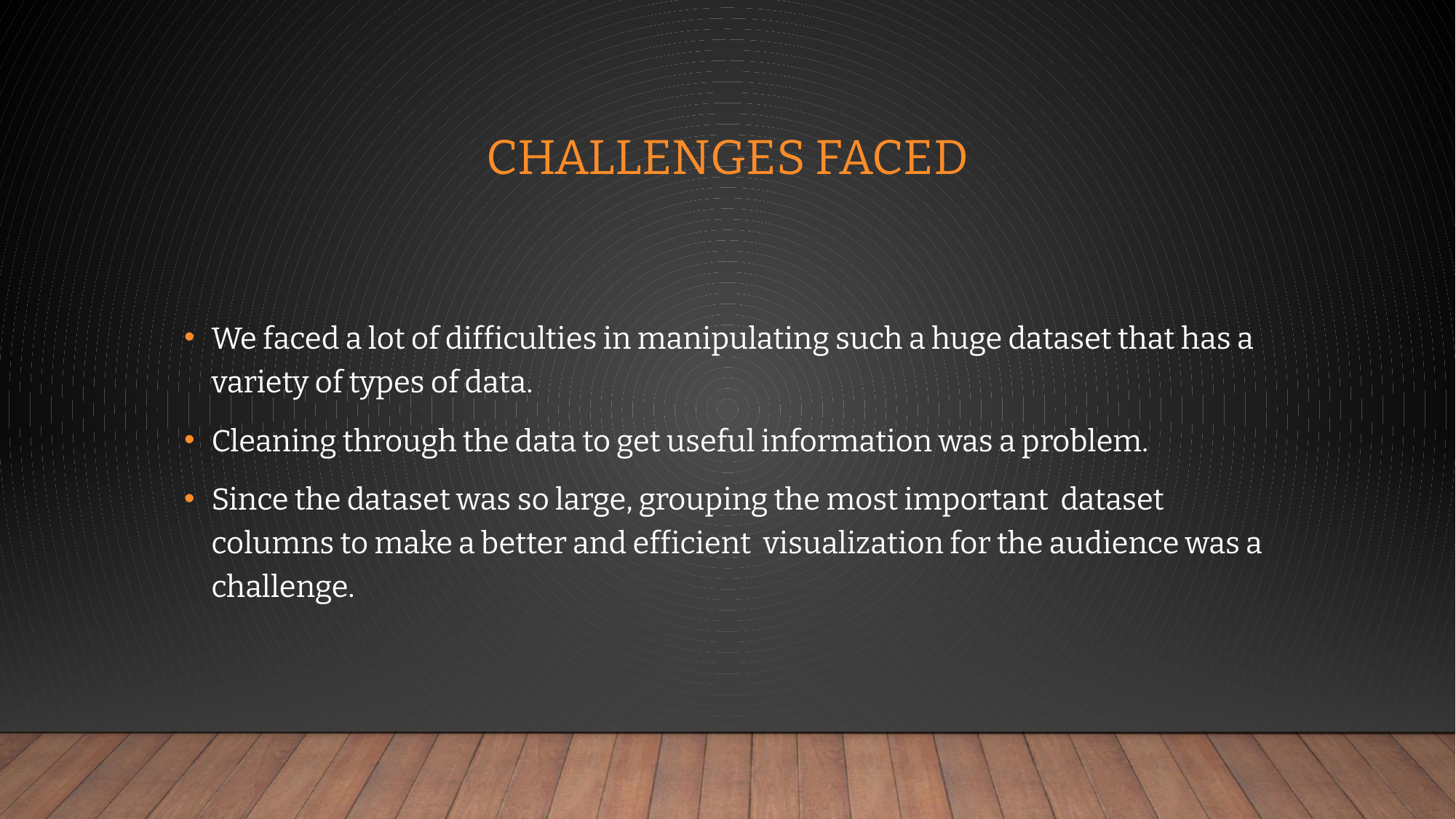

# Challenges Faced
We faced a lot of difficulties in manipulating such a huge dataset that has a variety of types of data.
Cleaning through the data to get useful information was a problem.
Since the dataset was so large, grouping the most important  dataset columns to make a better and efficient  visualization for the audience was a challenge.